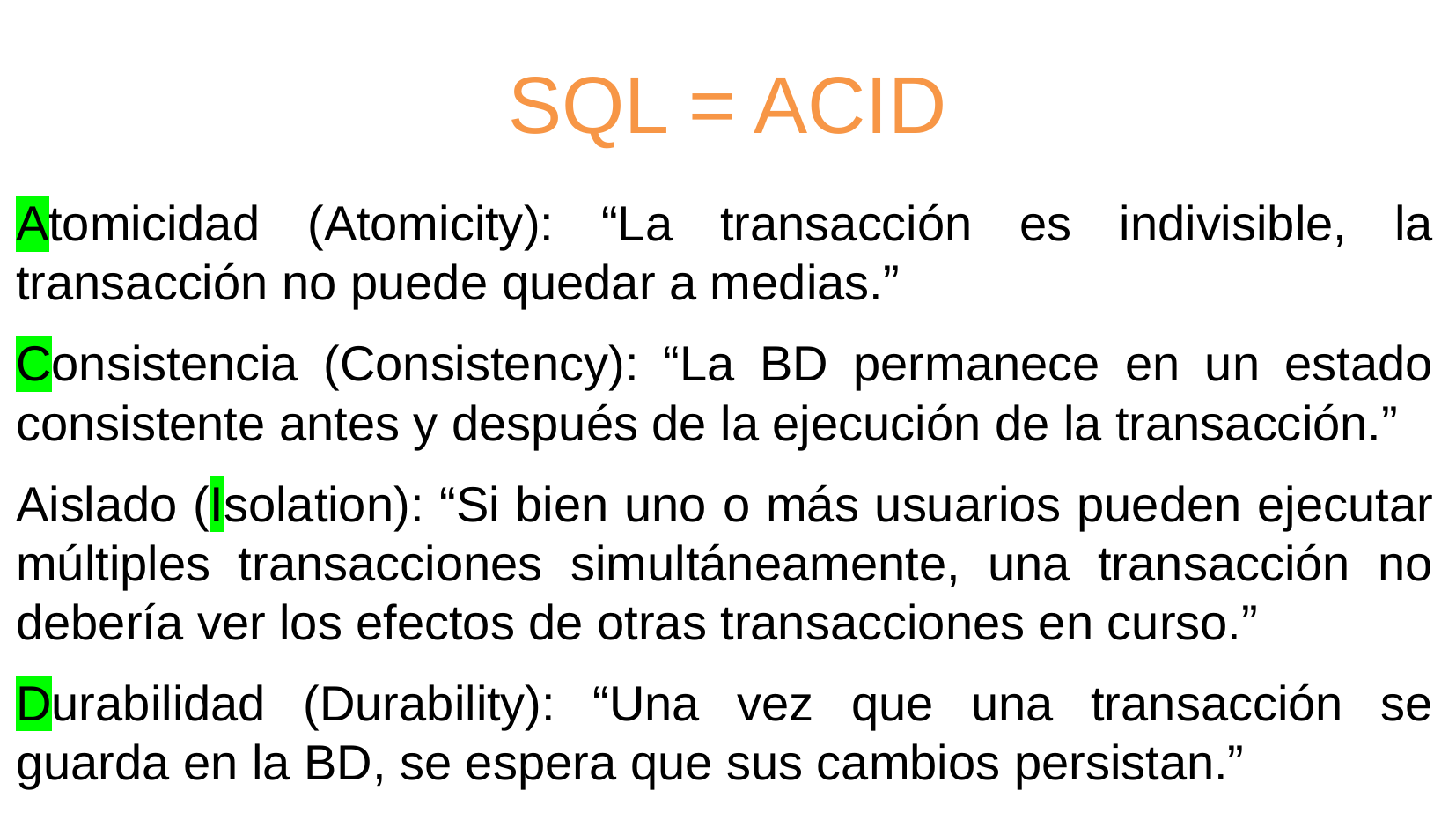

SQL = ACID
Atomicidad (Atomicity): “La transacción es indivisible, la transacción no puede quedar a medias.”
Consistencia (Consistency): “La BD permanece en un estado consistente antes y después de la ejecución de la transacción.”
Aislado (Isolation): “Si bien uno o más usuarios pueden ejecutar múltiples transacciones simultáneamente, una transacción no debería ver los efectos de otras transacciones en curso.”
Durabilidad (Durability): “Una vez que una transacción se guarda en la BD, se espera que sus cambios persistan.”